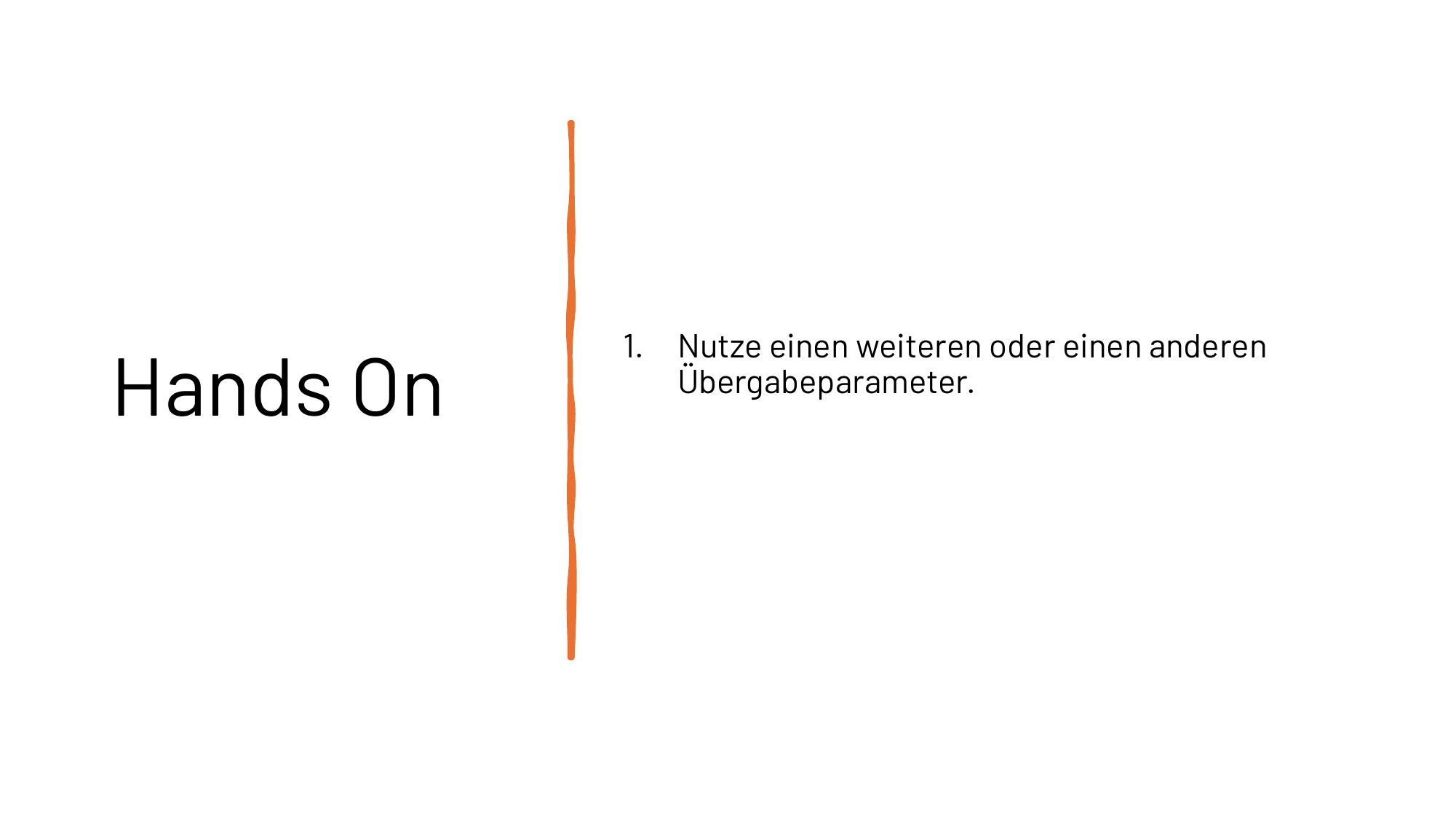

# Hands On
Nutze einen weiteren oder einen anderen Übergabeparameter.